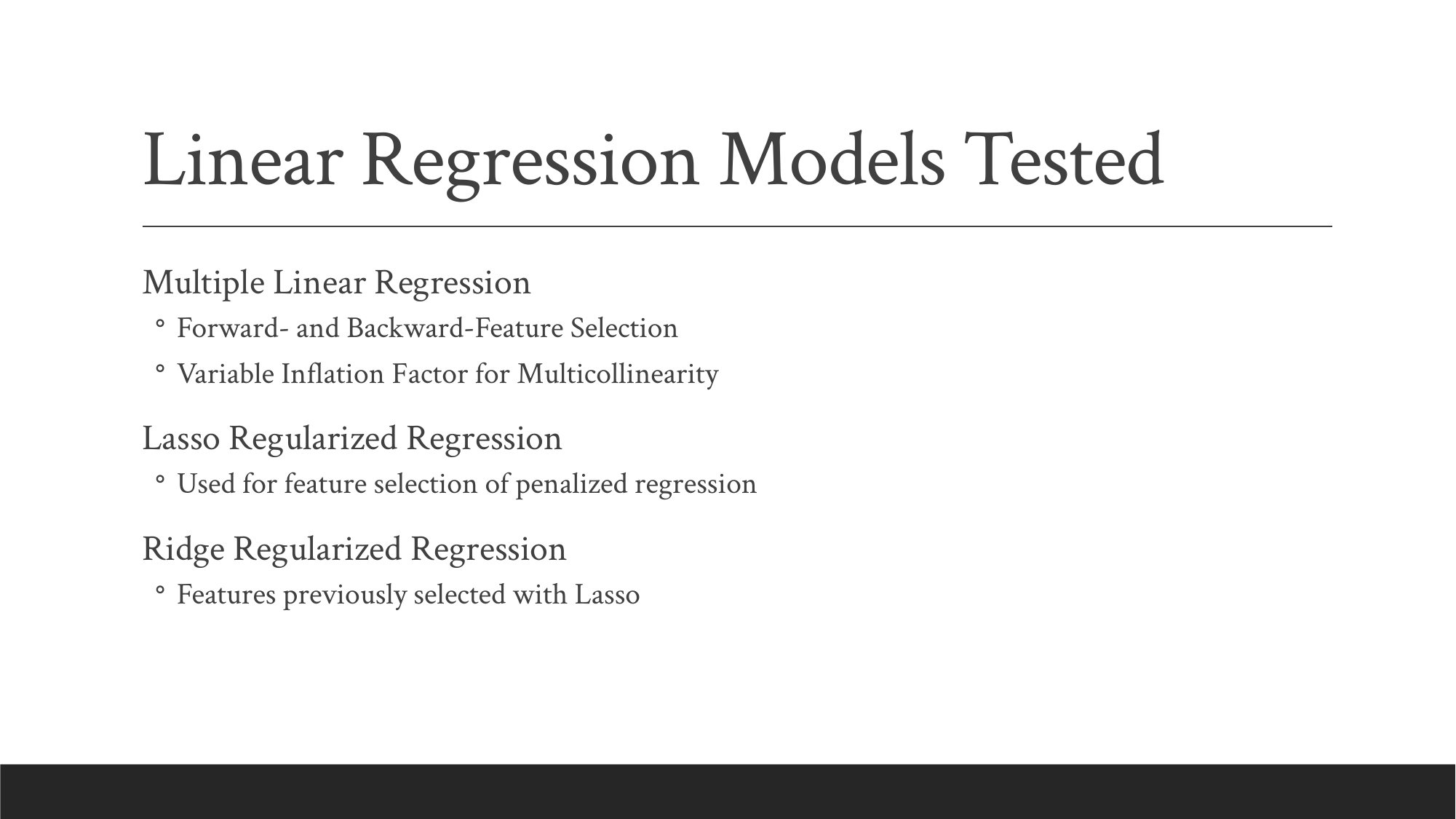

# Linear Regression Models Tested
Multiple Linear Regression
Forward- and Backward-Feature Selection
Variable Inflation Factor for Multicollinearity
Lasso Regularized Regression
Used for feature selection of penalized regression
Ridge Regularized Regression
Features previously selected with Lasso